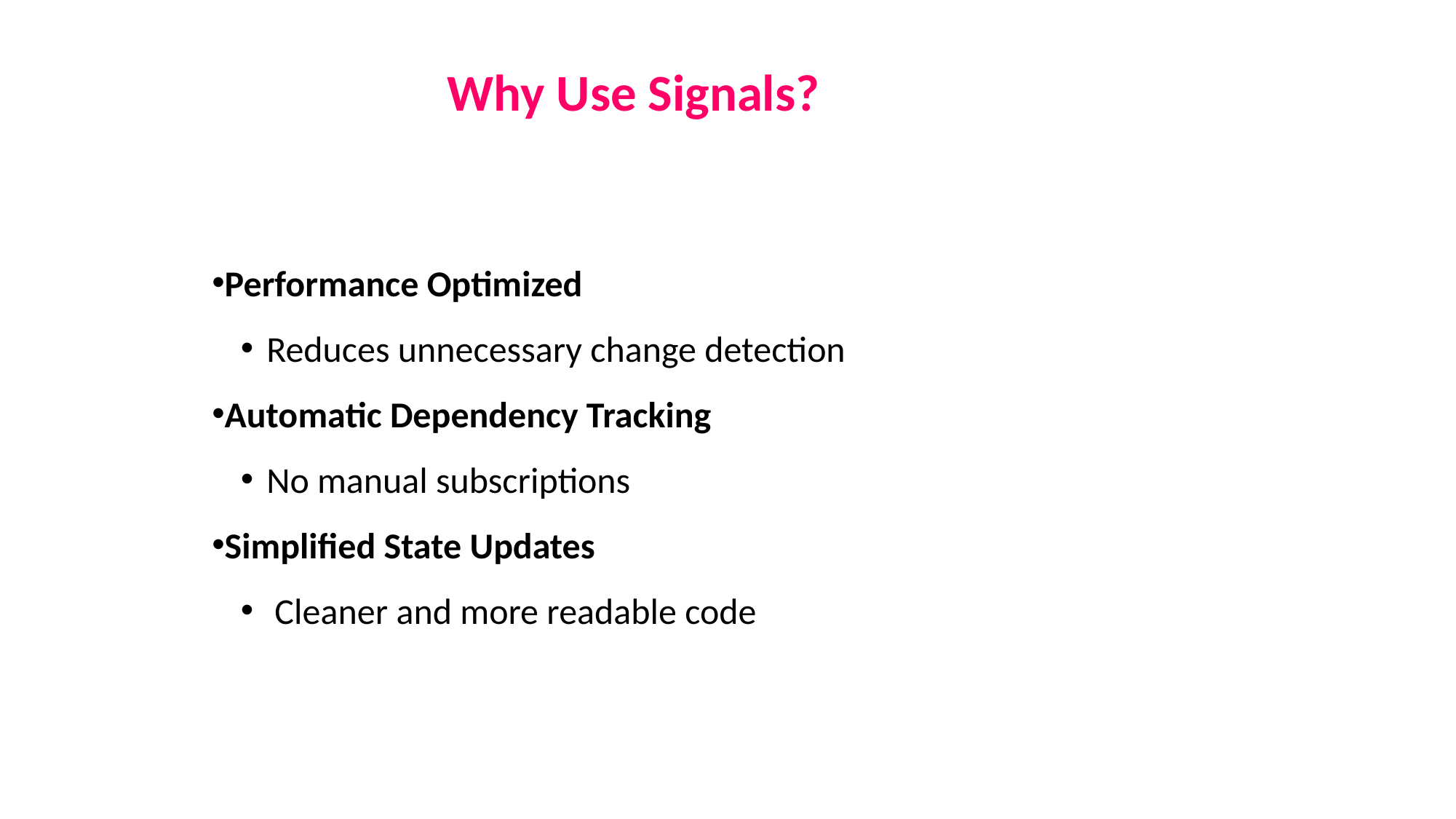

Why Use Signals?

Performance Optimized
Reduces unnecessary change detection
Automatic Dependency Tracking
No manual subscriptions
Simplified State Updates
 Cleaner and more readable code